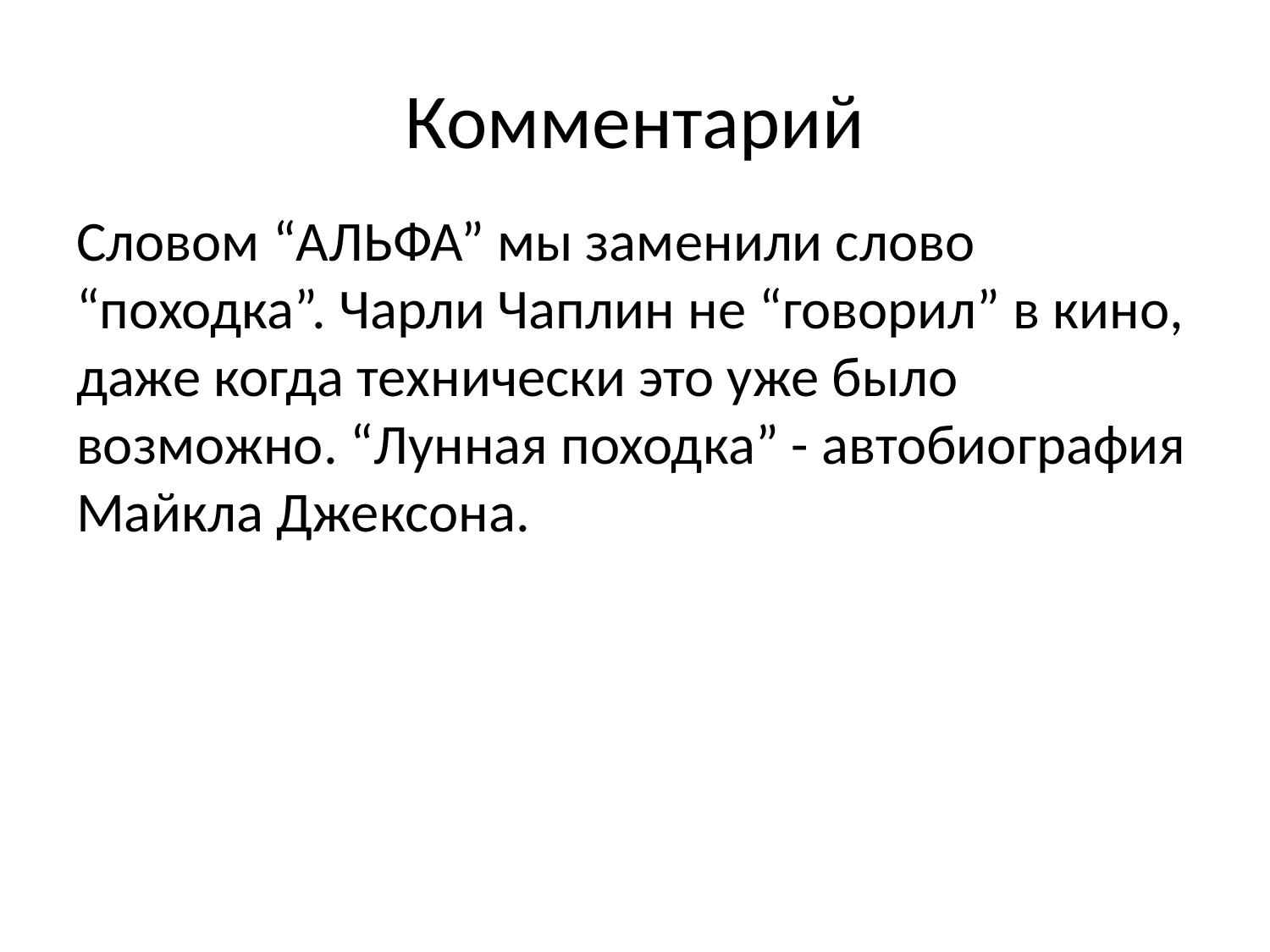

# Комментарий
Словом “АЛЬФА” мы заменили слово “походка”. Чарли Чаплин не “говорил” в кино, даже когда технически это уже было возможно. “Лунная походка” - автобиография Майкла Джексона.